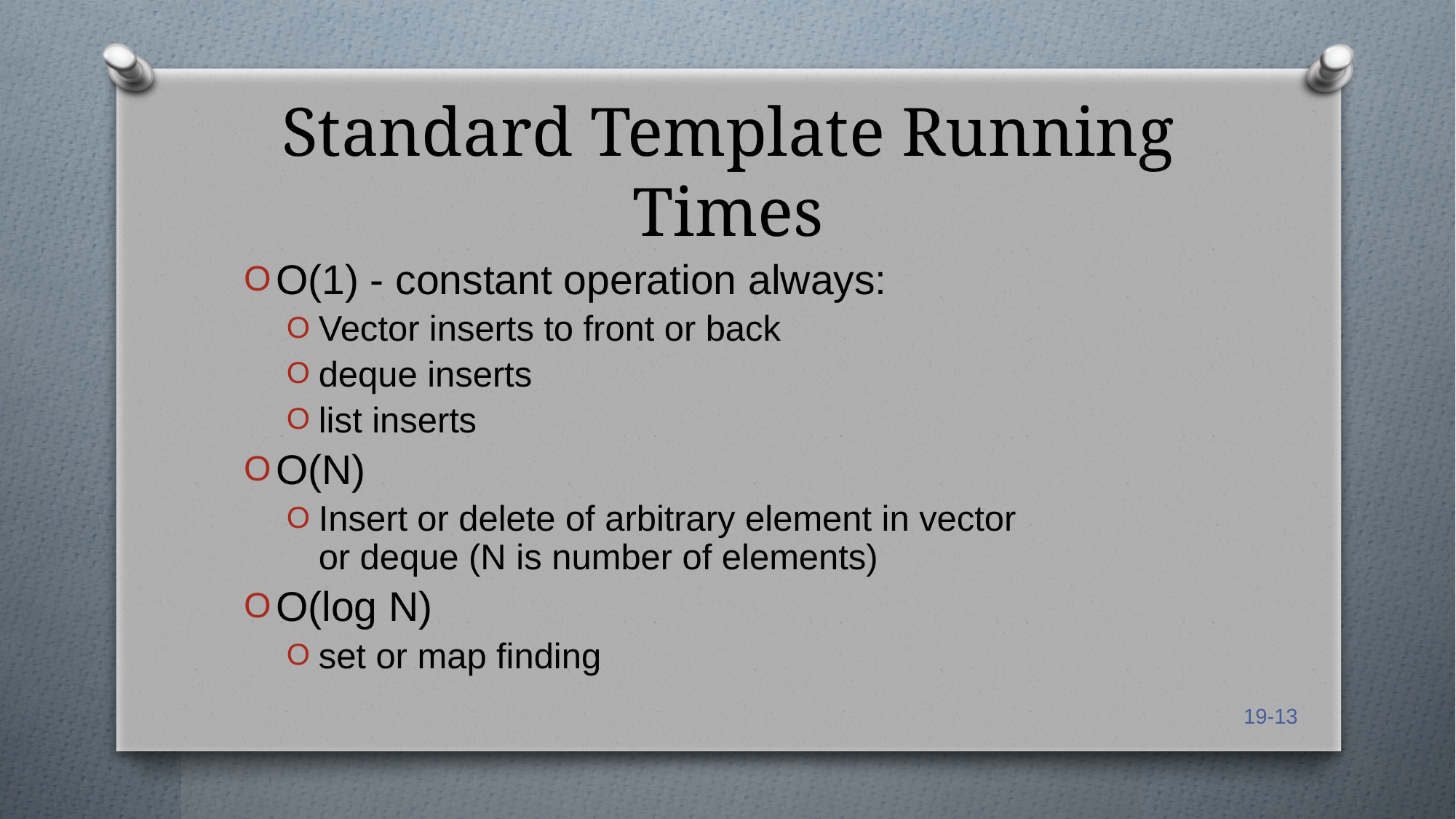

# Standard Template Running Times
O(1) - constant operation always:
Vector inserts to front or back
deque inserts
list inserts
O(N)
Insert or delete of arbitrary element in vector
or deque (N is number of elements)
O(log N)
set or map finding
19-13